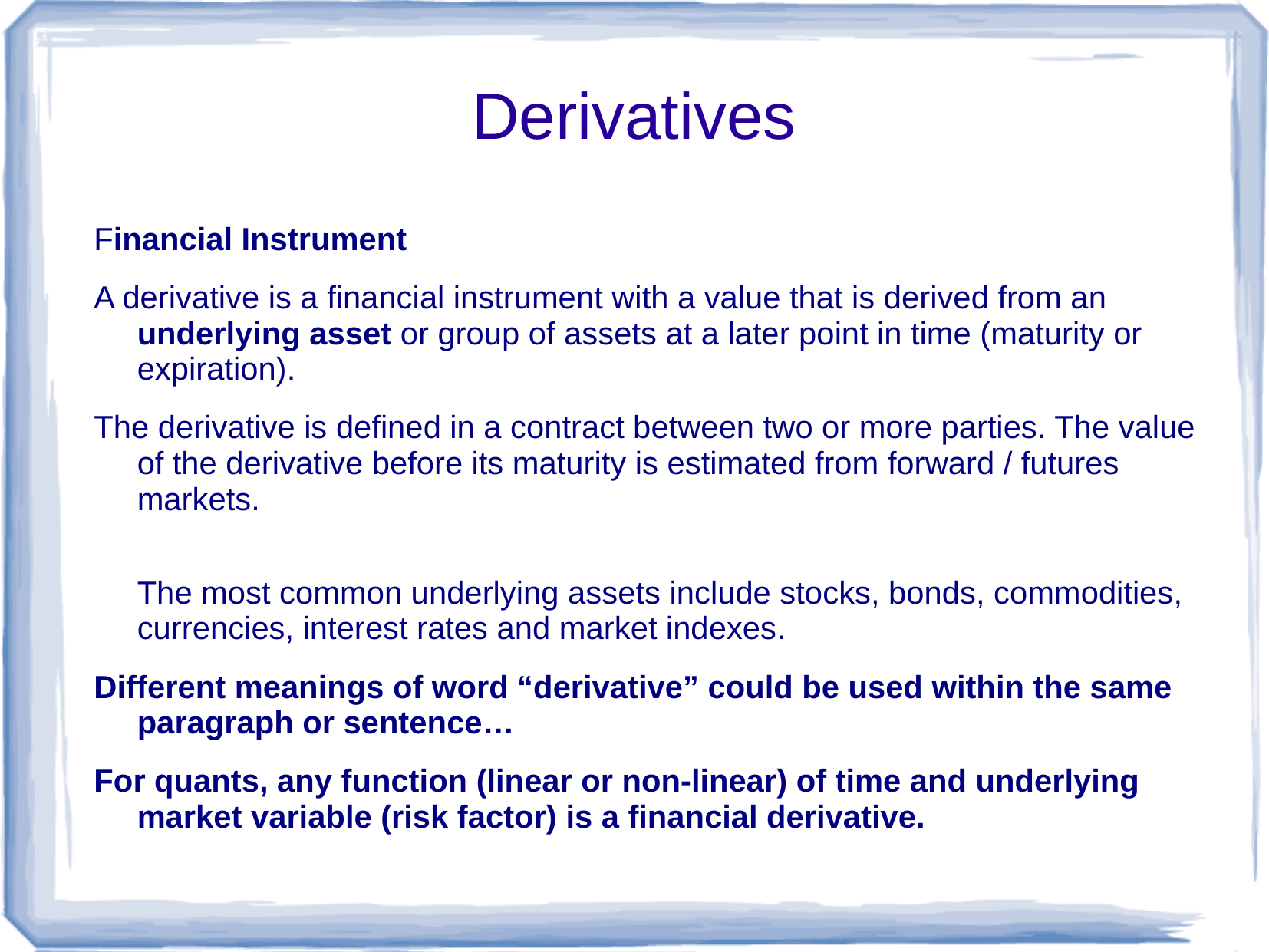

# Derivatives
Financial Instrument
A derivative is a financial instrument with a value that is derived from an underlying asset or group of assets at a later point in time (maturity or expiration).
The derivative is defined in a contract between two or more parties. The value of the derivative before its maturity is estimated from forward / futures markets.
The most common underlying assets include stocks, bonds, commodities, currencies, interest rates and market indexes.
Different meanings of word “derivative” could be used within the same paragraph or sentence…
For quants, any function (linear or non-linear) of time and underlying market variable (risk factor) is a financial derivative.